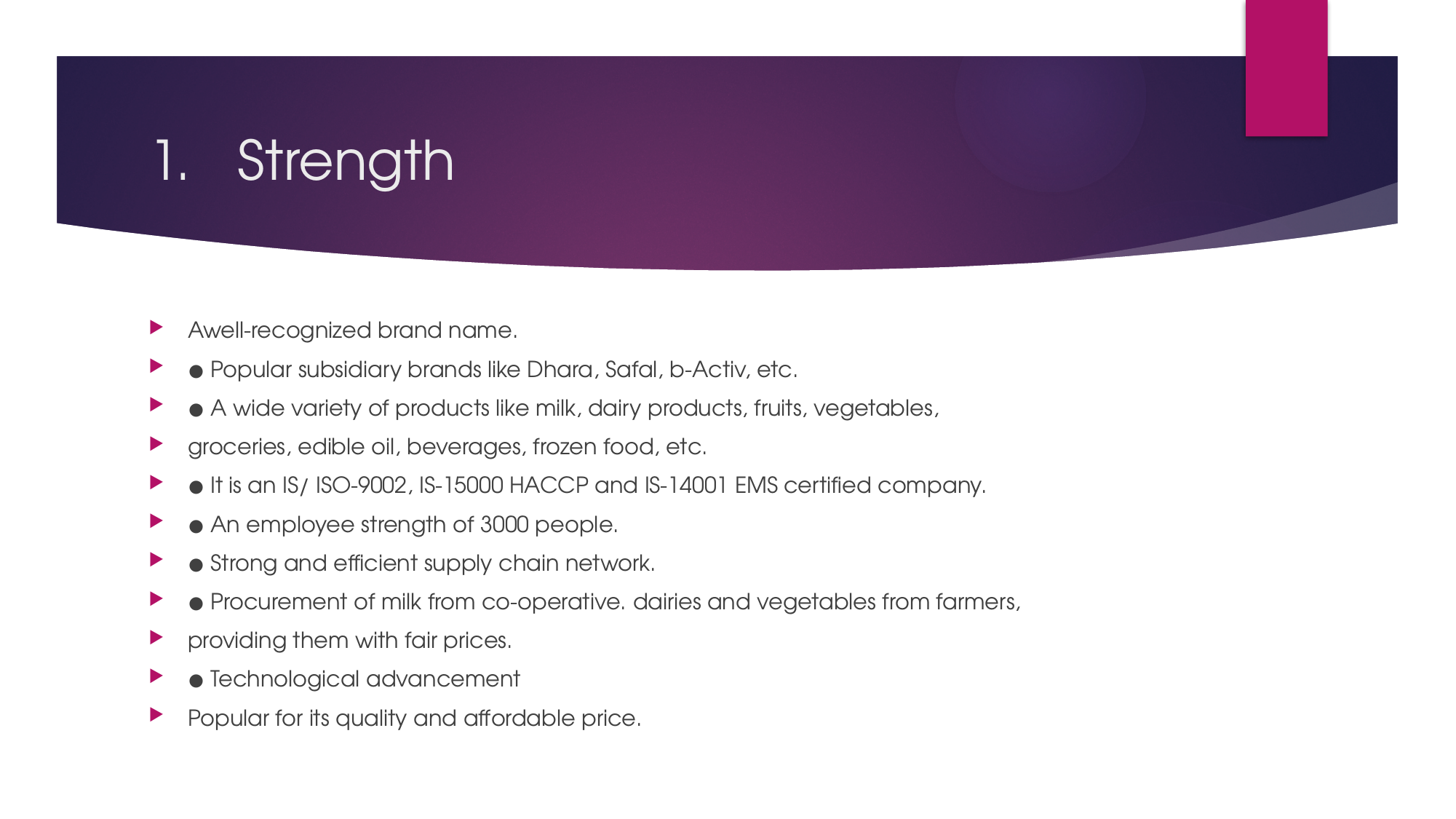

# Strength
Awell-recognized brand name.
● Popular subsidiary brands like Dhara, Safal, b-Activ, etc.
● A wide variety of products like milk, dairy products, fruits, vegetables,
groceries, edible oil, beverages, frozen food, etc.
● It is an IS/ ISO-9002, IS-15000 HACCP and IS-14001 EMS certified company.
● An employee strength of 3000 people.
● Strong and efficient supply chain network.
● Procurement of milk from co-operative. dairies and vegetables from farmers,
providing them with fair prices.
● Technological advancement
Popular for its quality and affordable price.